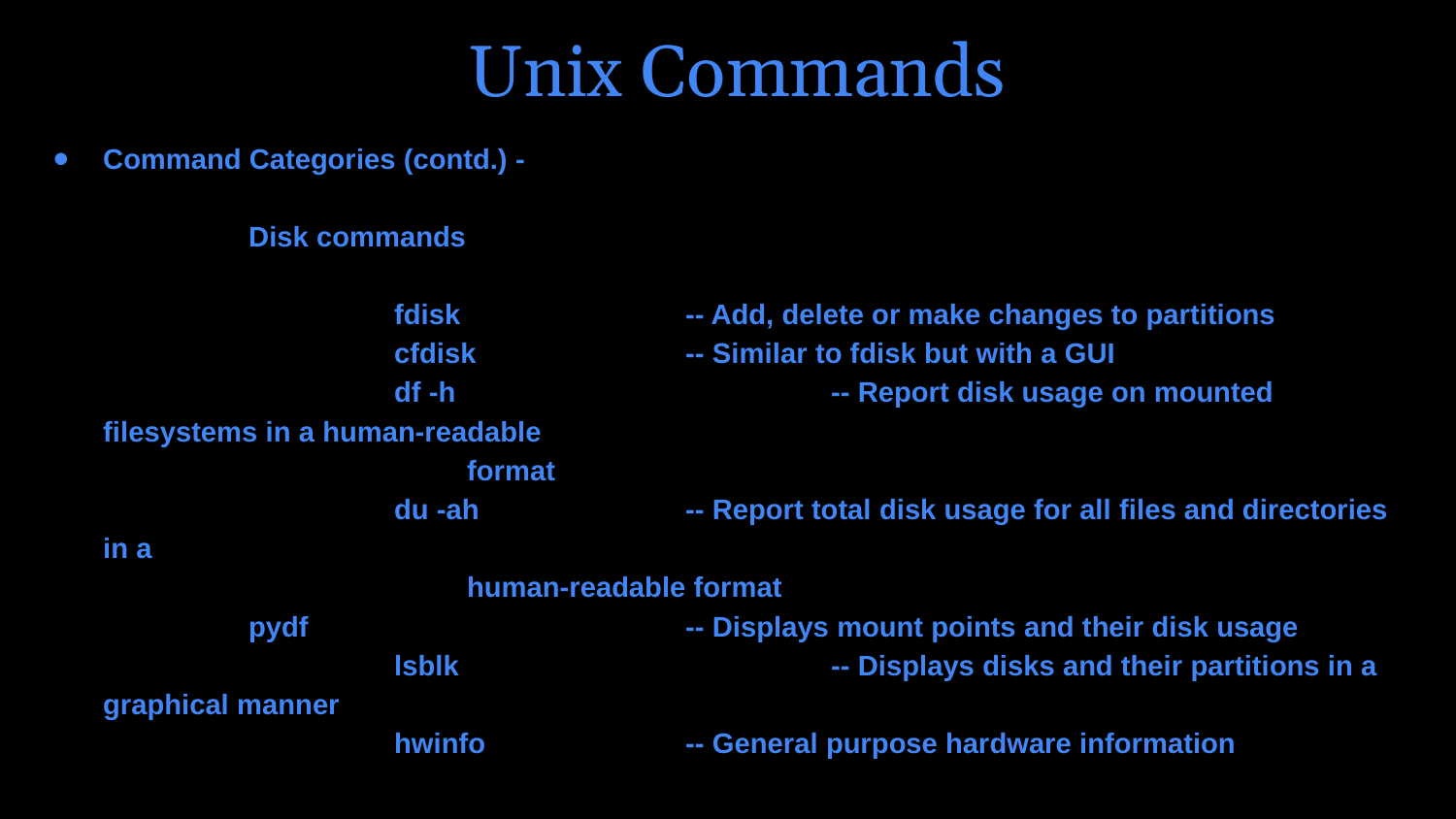

# Unix Commands
Command Categories (contd.) -

	Disk commands

		fdisk 		-- Add, delete or make changes to partitions
		cfdisk		-- Similar to fdisk but with a GUI
		df -h			-- Report disk usage on mounted filesystems in a human-readable
format
		du -ah		-- Report total disk usage for all files and directories in a
human-readable format
	pydf	 		-- Displays mount points and their disk usage
		lsblk 			-- Displays disks and their partitions in a graphical manner
		hwinfo 		-- General purpose hardware information